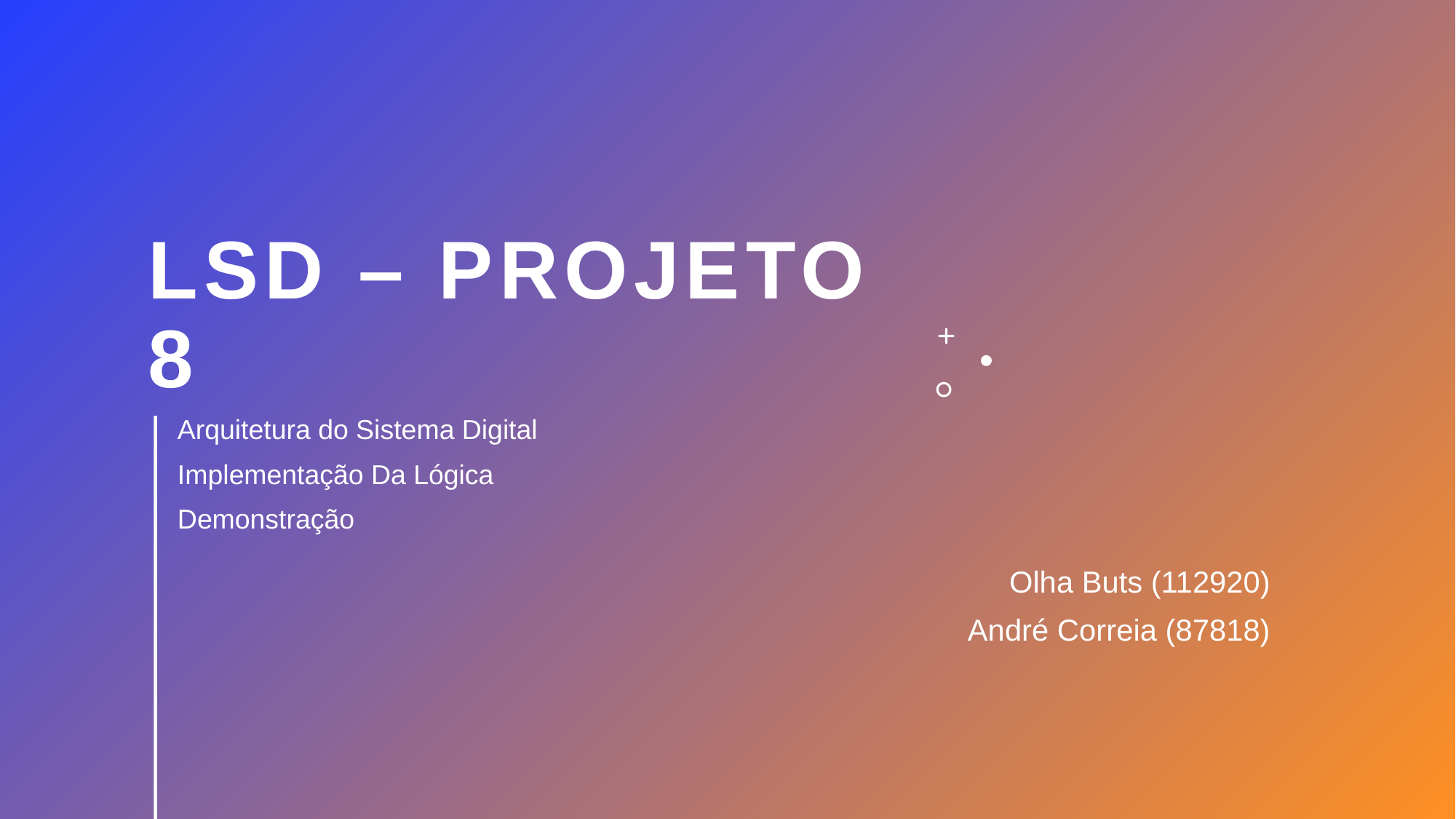

# Lsd – projeto 8
Arquitetura do Sistema Digital
Implementação Da Lógica
Demonstração
Olha Buts (112920)
André Correia (87818)